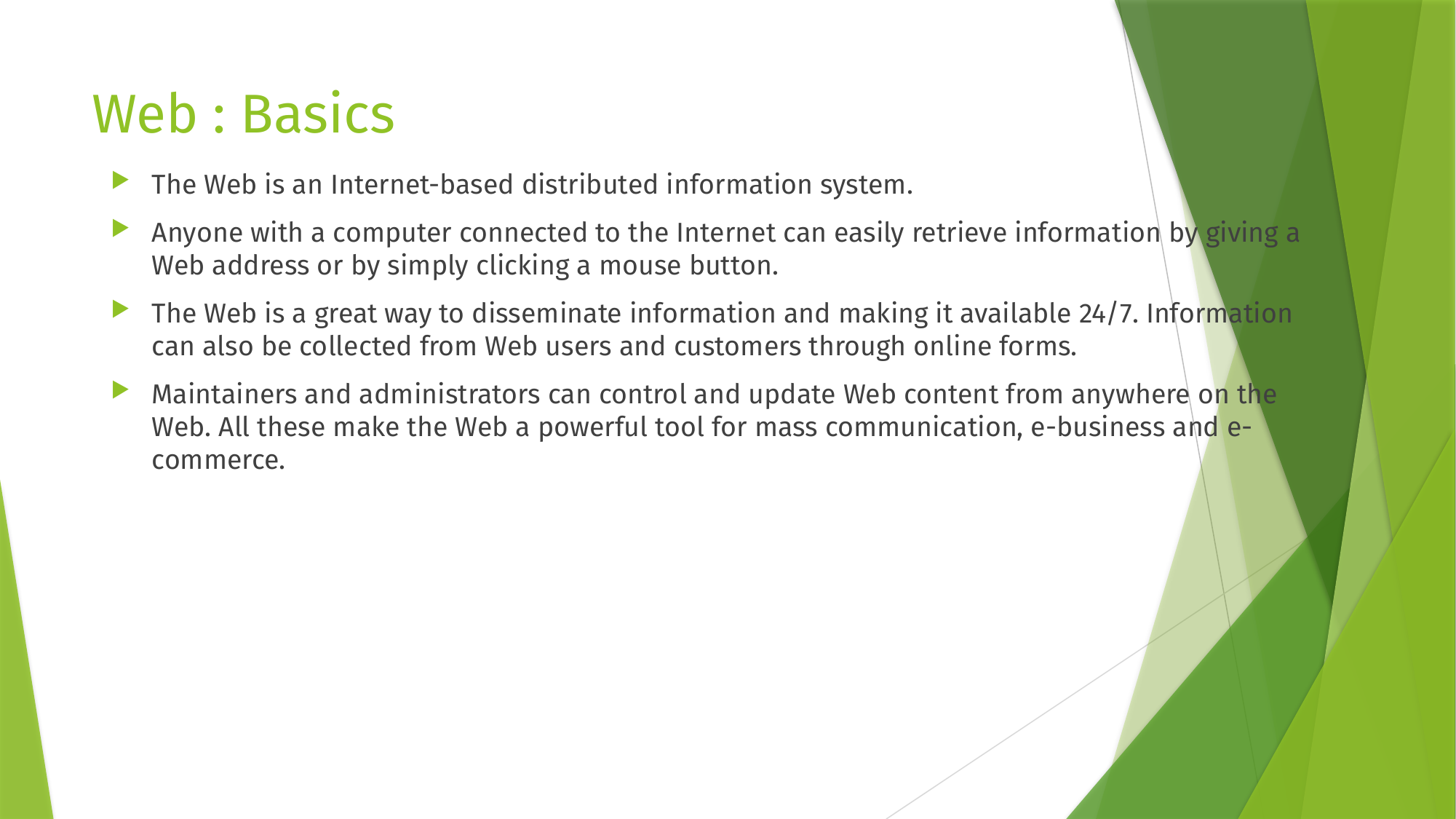

# Web : Basics
The Web is an Internet-based distributed information system.
Anyone with a computer connected to the Internet can easily retrieve information by giving a Web address or by simply clicking a mouse button.
The Web is a great way to disseminate information and making it available 24/7. Information can also be collected from Web users and customers through online forms.
Maintainers and administrators can control and update Web content from anywhere on the Web. All these make the Web a powerful tool for mass communication, e-business and e-commerce.